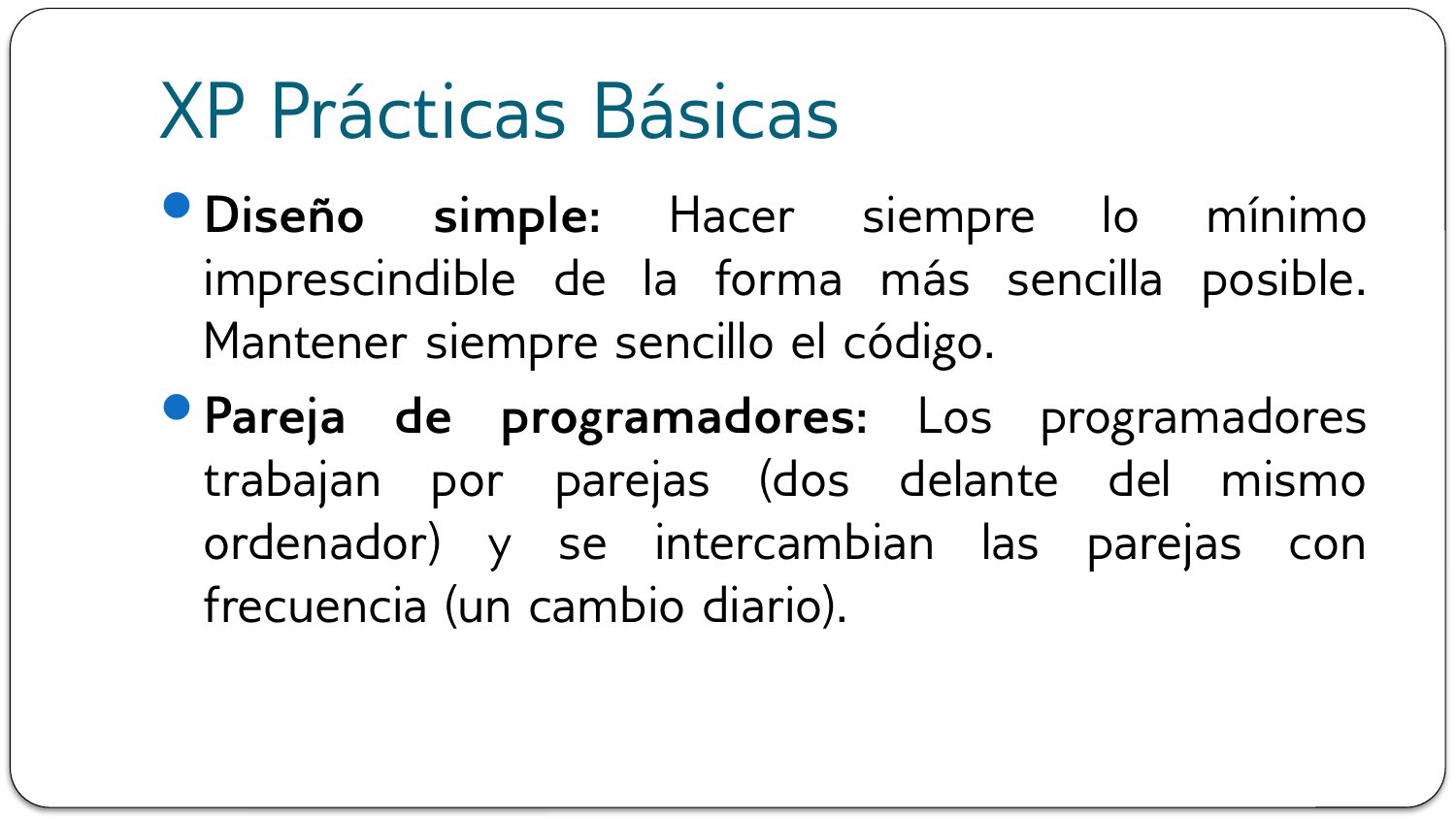

# XP Prácticas Básicas
Diseño simple: Hacer siempre lo mínimo imprescindible de la forma más sencilla posible. Mantener siempre sencillo el código.
Pareja de programadores: Los programadores trabajan por parejas (dos delante del mismo ordenador) y se intercambian las parejas con frecuencia (un cambio diario).